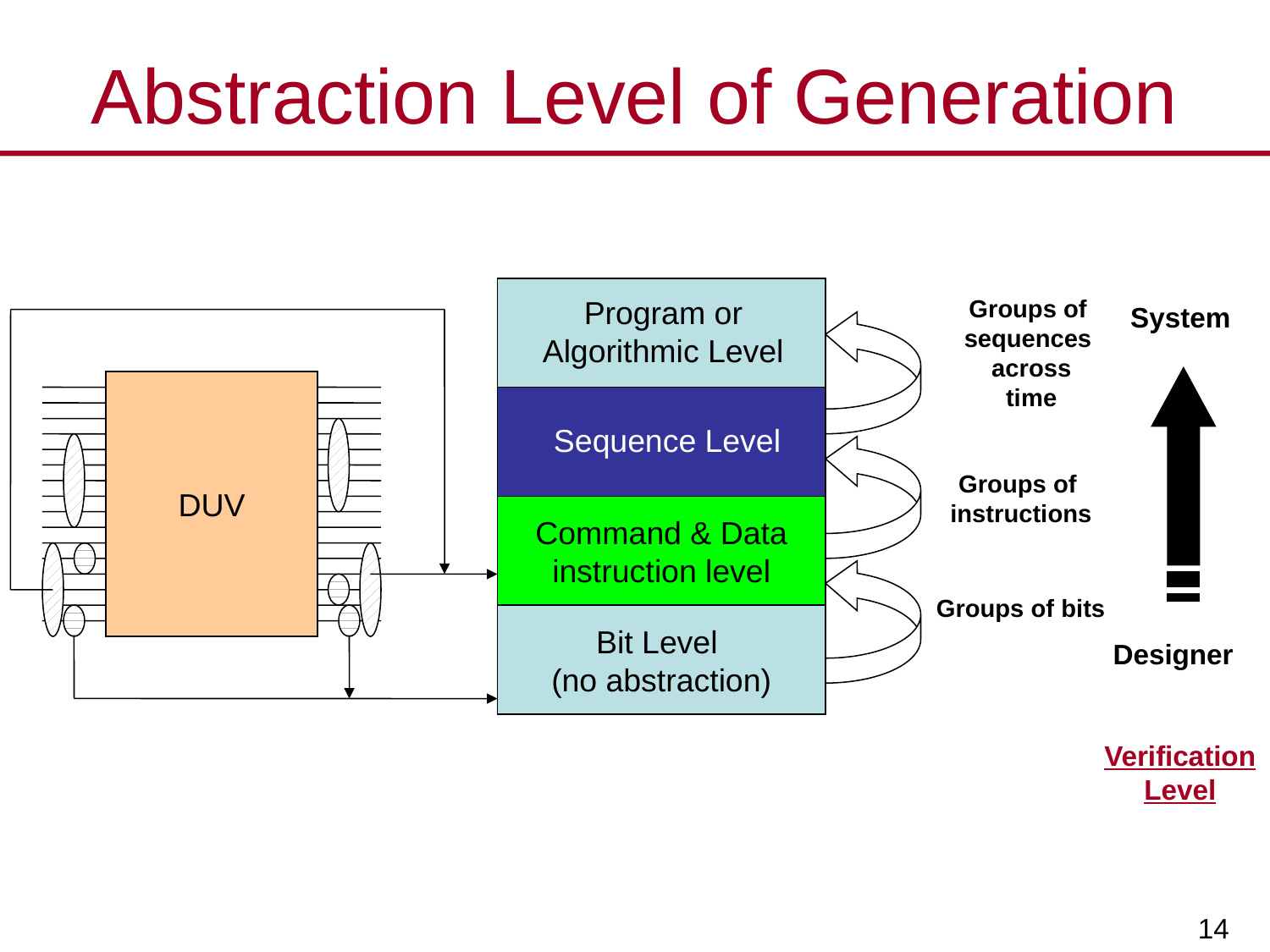

# Abstraction Level of Generation

Program or
Algorithmic Level
Groups of
sequences
across
time
System

DUV

Sequence Level

Groups of
instructions

Command & Data
instruction level

Groups of bits

Bit Level
(no abstraction)

Designer

Verification
Level